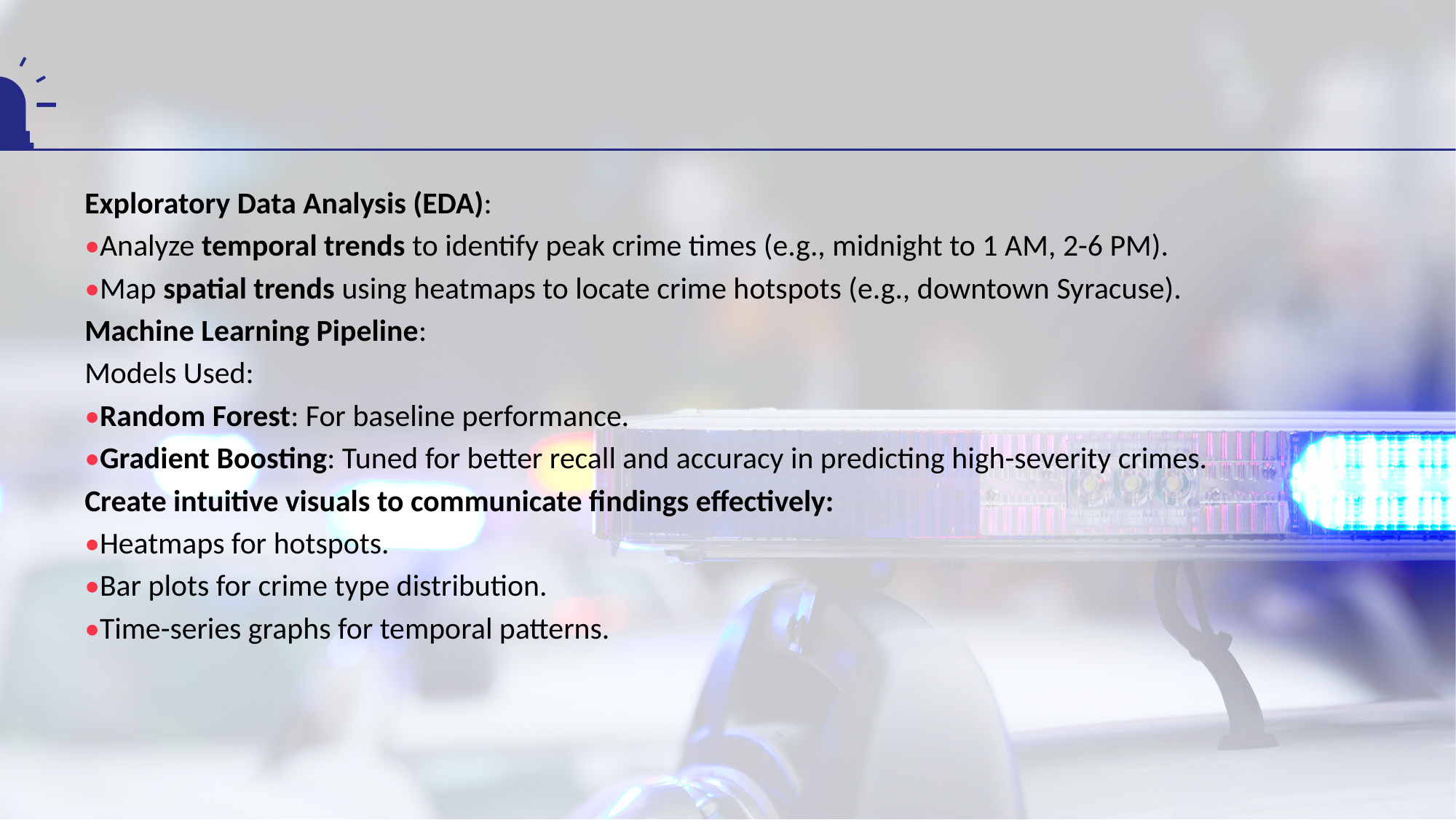

Exploratory Data Analysis (EDA):
•Analyze temporal trends to identify peak crime times (e.g., midnight to 1 AM, 2-6 PM).
•Map spatial trends using heatmaps to locate crime hotspots (e.g., downtown Syracuse).
Machine Learning Pipeline:
Models Used:
•Random Forest: For baseline performance.
•Gradient Boosting: Tuned for better recall and accuracy in predicting high-severity crimes.
Create intuitive visuals to communicate findings effectively:
•Heatmaps for hotspots.
•Bar plots for crime type distribution.
•Time-series graphs for temporal patterns.